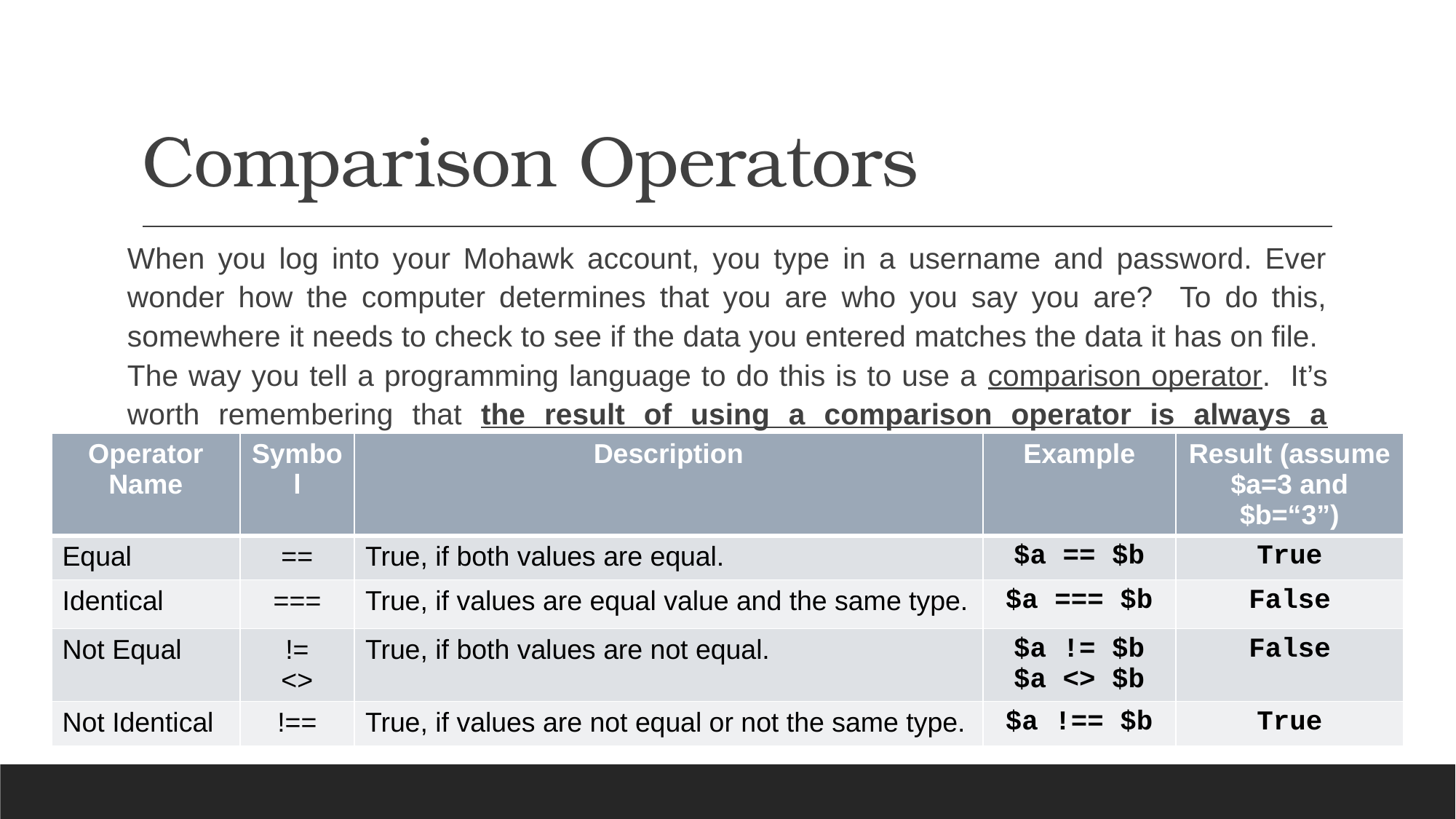

# Comparison Operators
When you log into your Mohawk account, you type in a username and password. Ever wonder how the computer determines that you are who you say you are?  To do this, somewhere it needs to check to see if the data you entered matches the data it has on file.  The way you tell a programming language to do this is to use a comparison operator.  It’s worth remembering that the result of using a comparison operator is always a Boolean.

| Operator Name | Symbol | Description | Example | Result (assume $a=3 and $b=“3”) |
| --- | --- | --- | --- | --- |
| Equal | == | True, if both values are equal. | $a == $b | True |
| Identical | === | True, if values are equal value and the same type. | $a === $b | False |
| Not Equal | != <> | True, if both values are not equal. | $a != $b $a <> $b | False |
| Not Identical | !== | True, if values are not equal or not the same type. | $a !== $b | True |